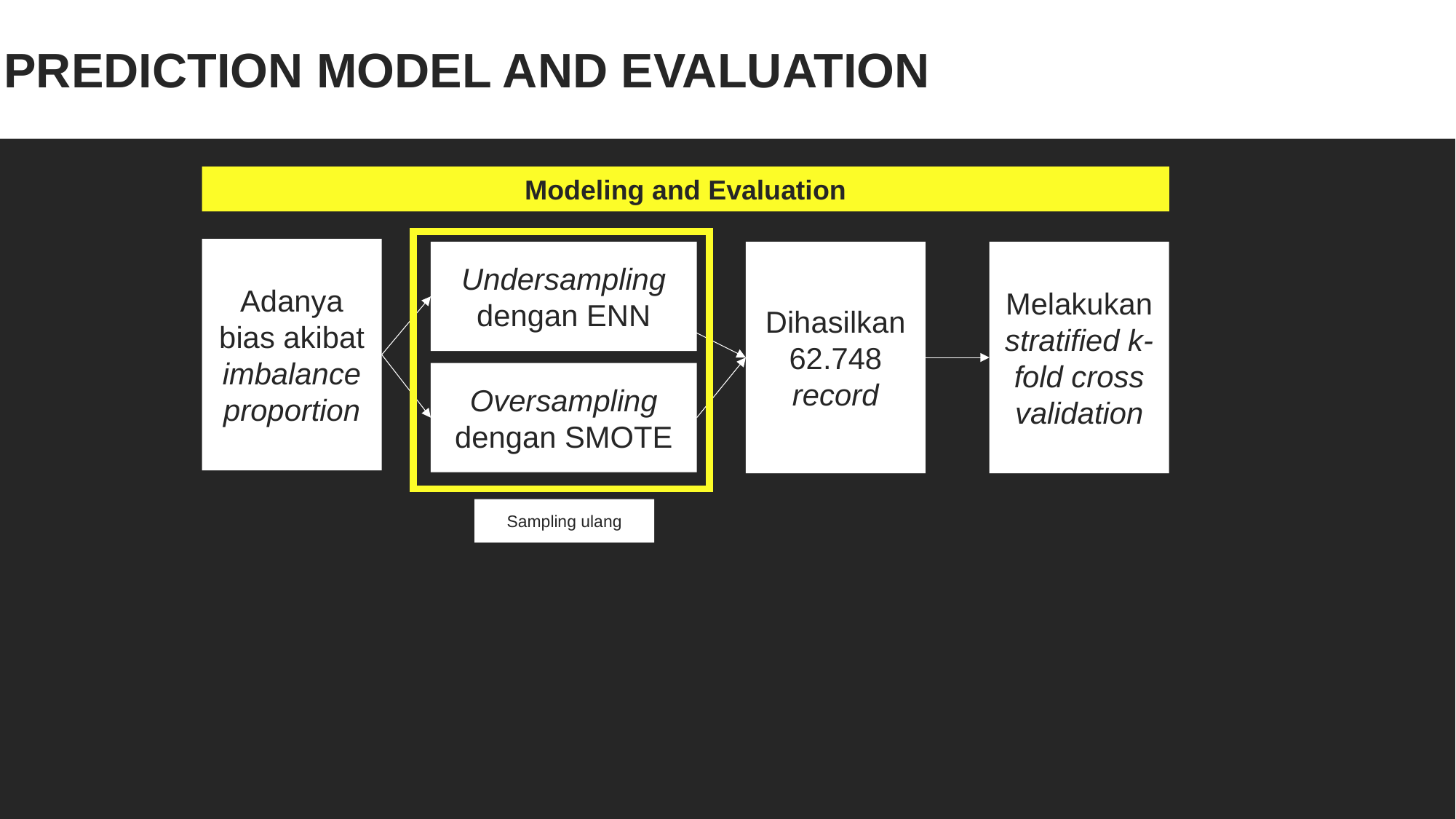

PREDICTION MODEL AND EVALUATION
Modeling and Evaluation

Adanya bias akibat imbalance proportion
Undersampling dengan ENN
Dihasilkan 62.748 record
Melakukan stratified k-fold cross validation
Oversampling dengan SMOTE
Sampling ulang